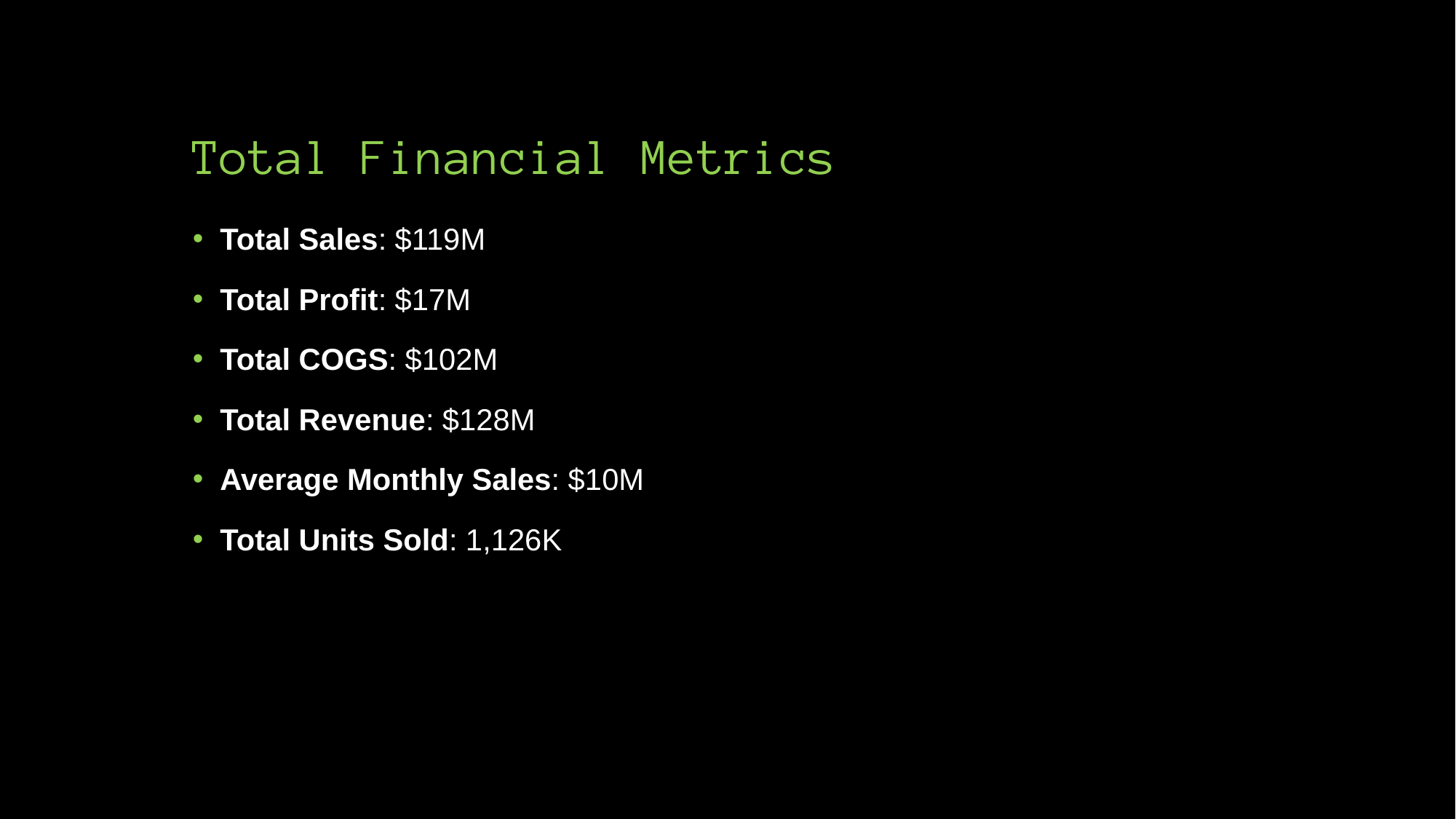

# Total Financial Metrics
Total Sales: $119M
Total Profit: $17M
Total COGS: $102M
Total Revenue: $128M
Average Monthly Sales: $10M
Total Units Sold: 1,126K